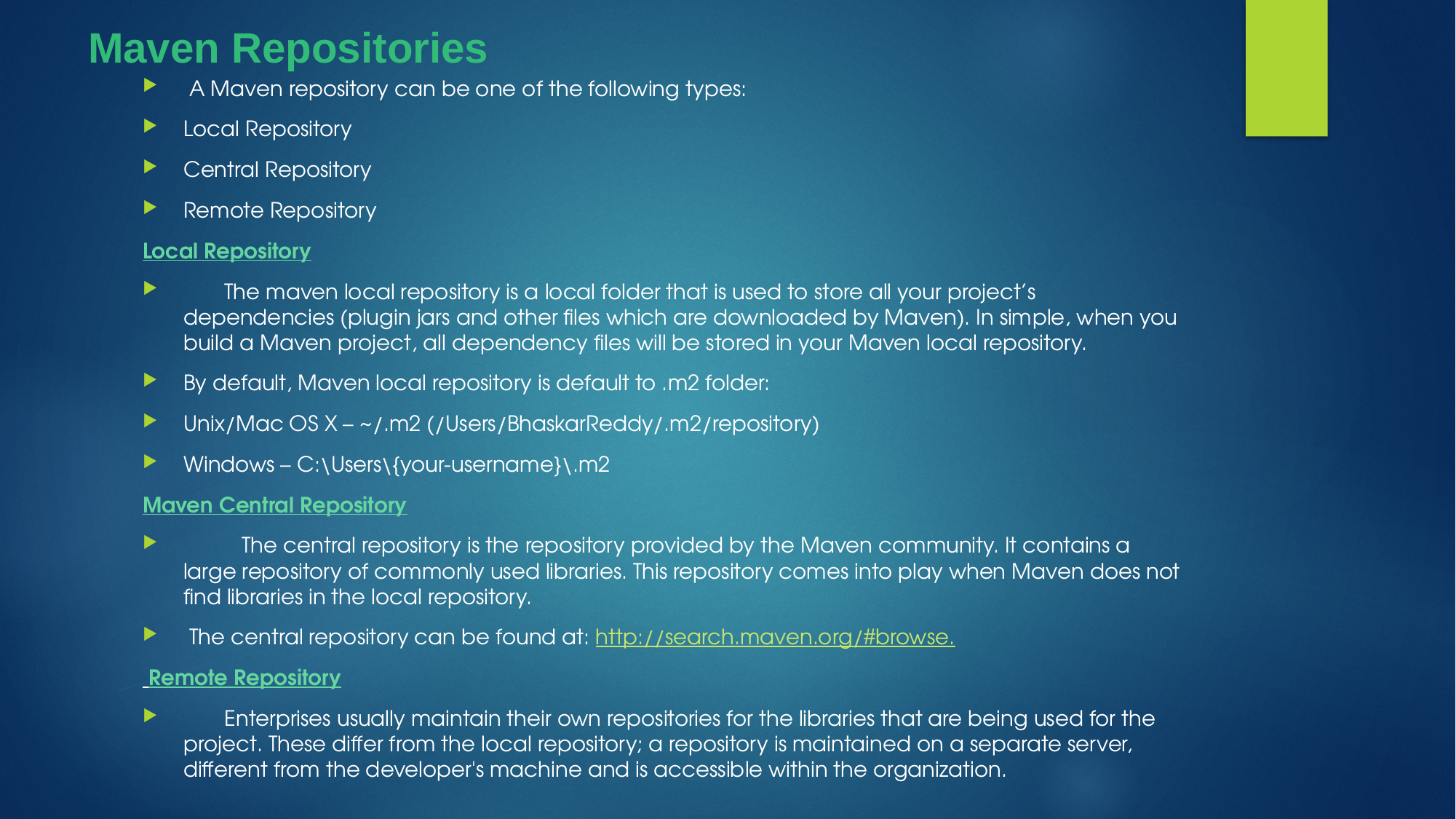

# Maven Repositories
 A Maven repository can be one of the following types:
Local Repository
Central Repository
Remote Repository
Local Repository
       The maven local repository is a local folder that is used to store all your project’s dependencies (plugin jars and other files which are downloaded by Maven). In simple, when you build a Maven project, all dependency files will be stored in your Maven local repository.
By default, Maven local repository is default to .m2 folder:
Unix/Mac OS X – ~/.m2 (/Users/BhaskarReddy/.m2/repository)
Windows – C:\Users\{your-username}\.m2
Maven Central Repository
          The central repository is the repository provided by the Maven community. It contains a large repository of commonly used libraries. This repository comes into play when Maven does not find libraries in the local repository.
 The central repository can be found at: http://search.maven.org/#browse.
 Remote Repository
       Enterprises usually maintain their own repositories for the libraries that are being used for the project. These differ from the local repository; a repository is maintained on a separate server, different from the developer's machine and is accessible within the organization.